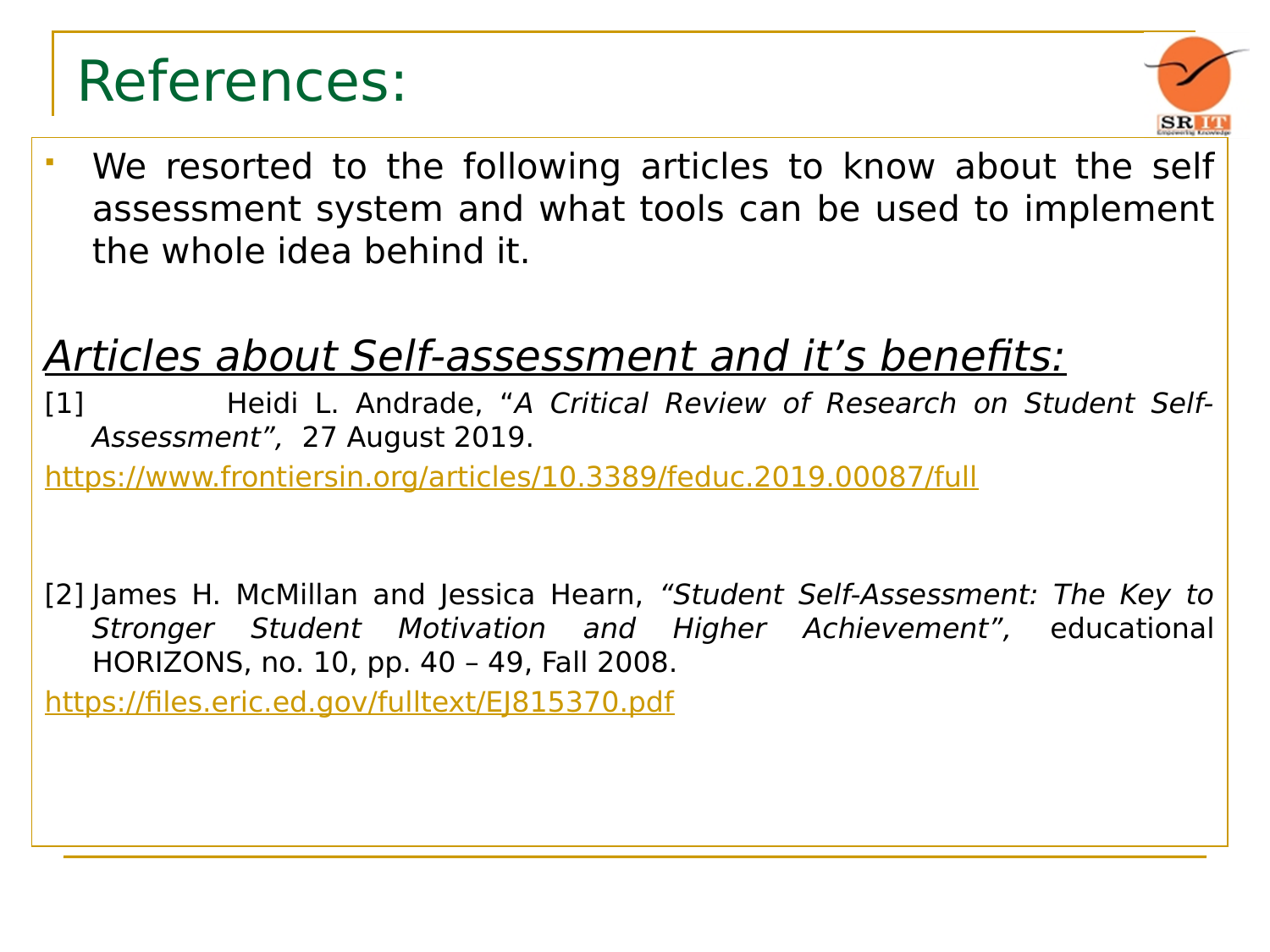

# References:
We resorted to the following articles to know about the self assessment system and what tools can be used to implement the whole idea behind it.

Articles about Self-assessment and it’s benefits:
[1] 	Heidi L. Andrade, “A Critical Review of Research on Student Self-Assessment”,  27 August 2019.
https://www.frontiersin.org/articles/10.3389/feduc.2019.00087/full

[2]	James H. McMillan and Jessica Hearn, “Student Self-Assessment: The Key to Stronger Student Motivation and Higher Achievement”, educational HORIZONS, no. 10, pp. 40 – 49, Fall 2008.
https://files.eric.ed.gov/fulltext/EJ815370.pdf